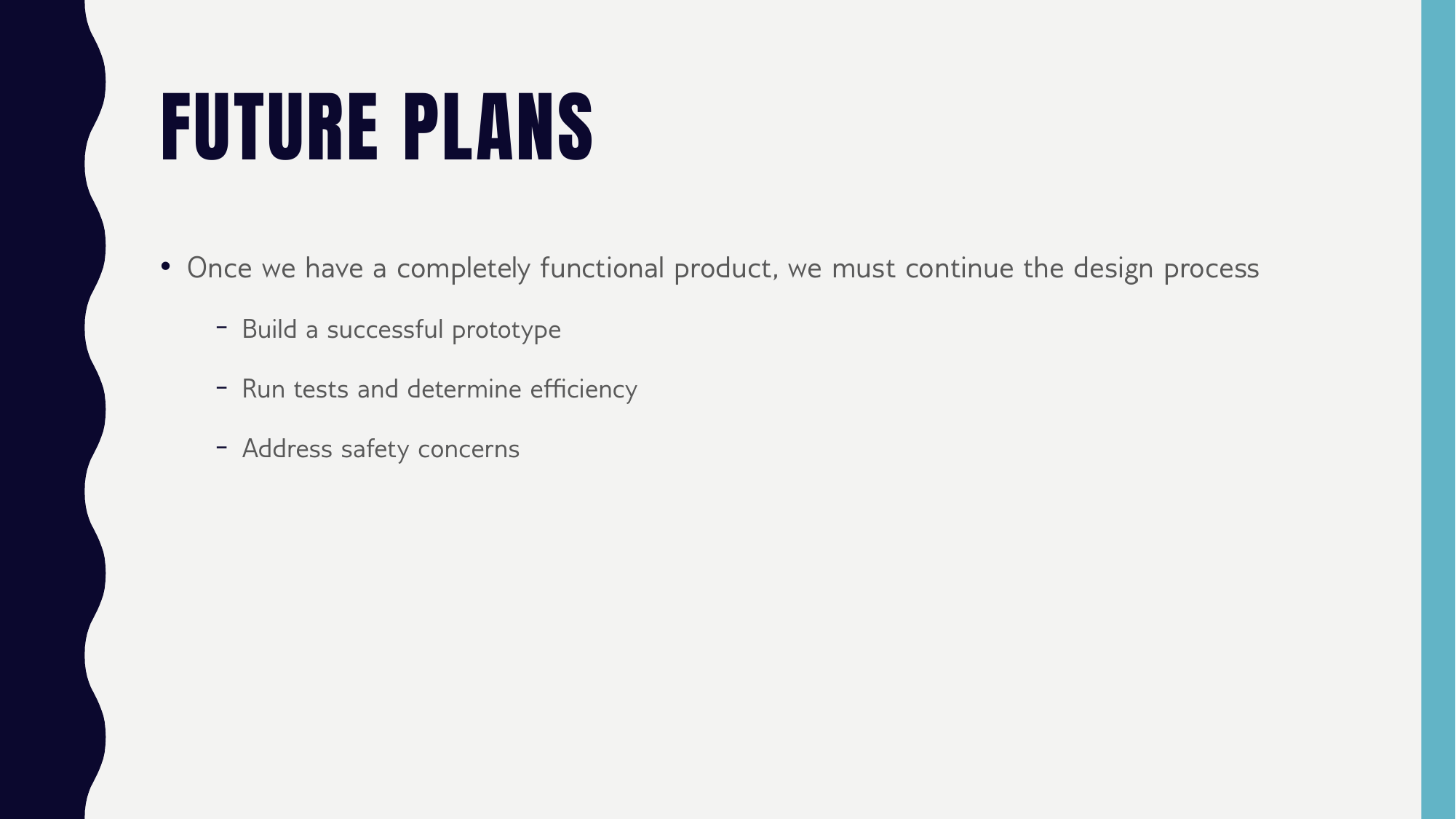

# Future plans
Once we have a completely functional product, we must continue the design process
Build a successful prototype
Run tests and determine efficiency
Address safety concerns